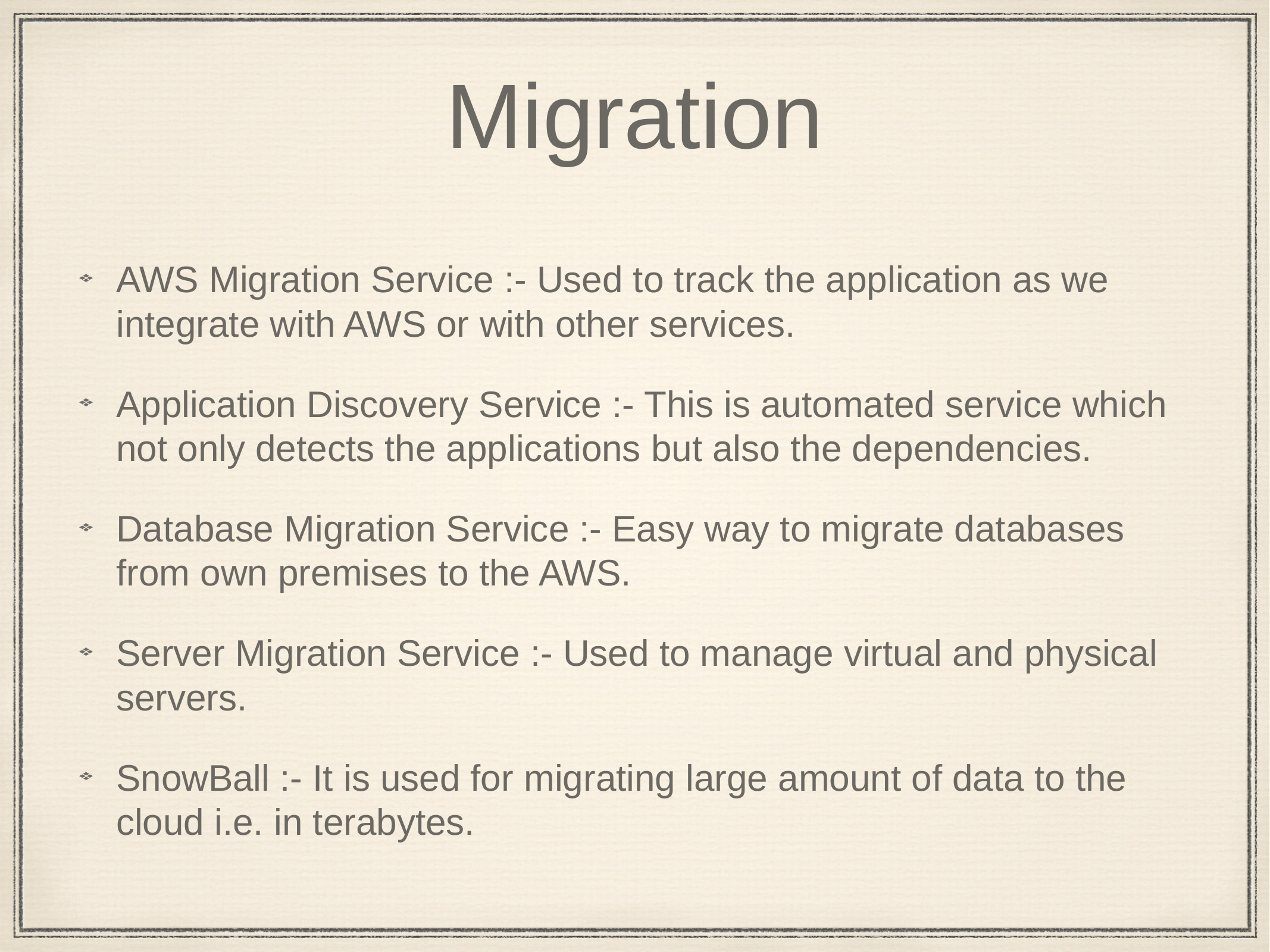

# Migration
AWS Migration Service :- Used to track the application as we integrate with AWS or with other services.
Application Discovery Service :- This is automated service which not only detects the applications but also the dependencies.
Database Migration Service :- Easy way to migrate databases from own premises to the AWS.
Server Migration Service :- Used to manage virtual and physical servers.
SnowBall :- It is used for migrating large amount of data to the cloud i.e. in terabytes.